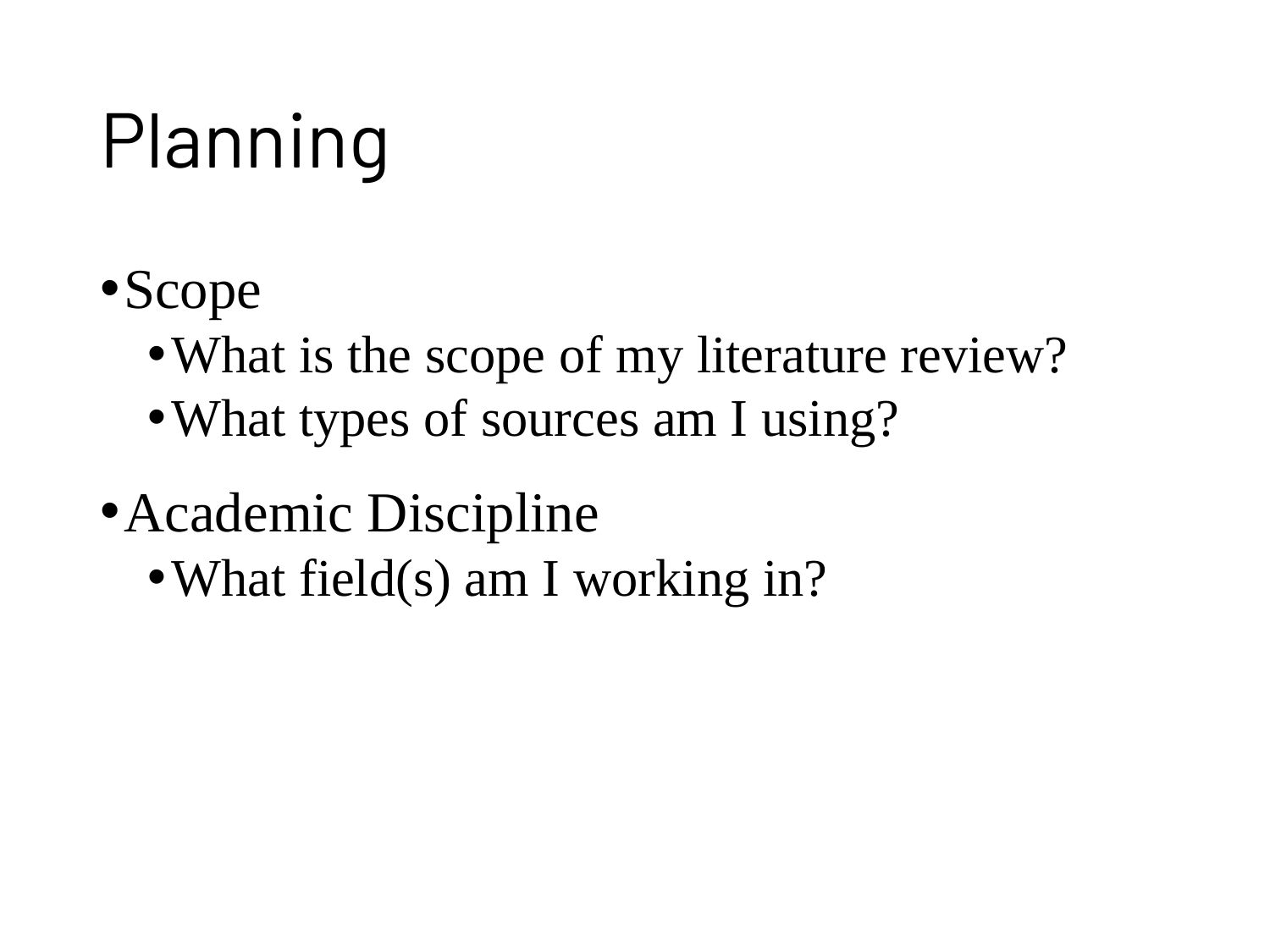

# Planning
Scope
What is the scope of my literature review?
What types of sources am I using?

Academic Discipline
What field(s) am I working in?